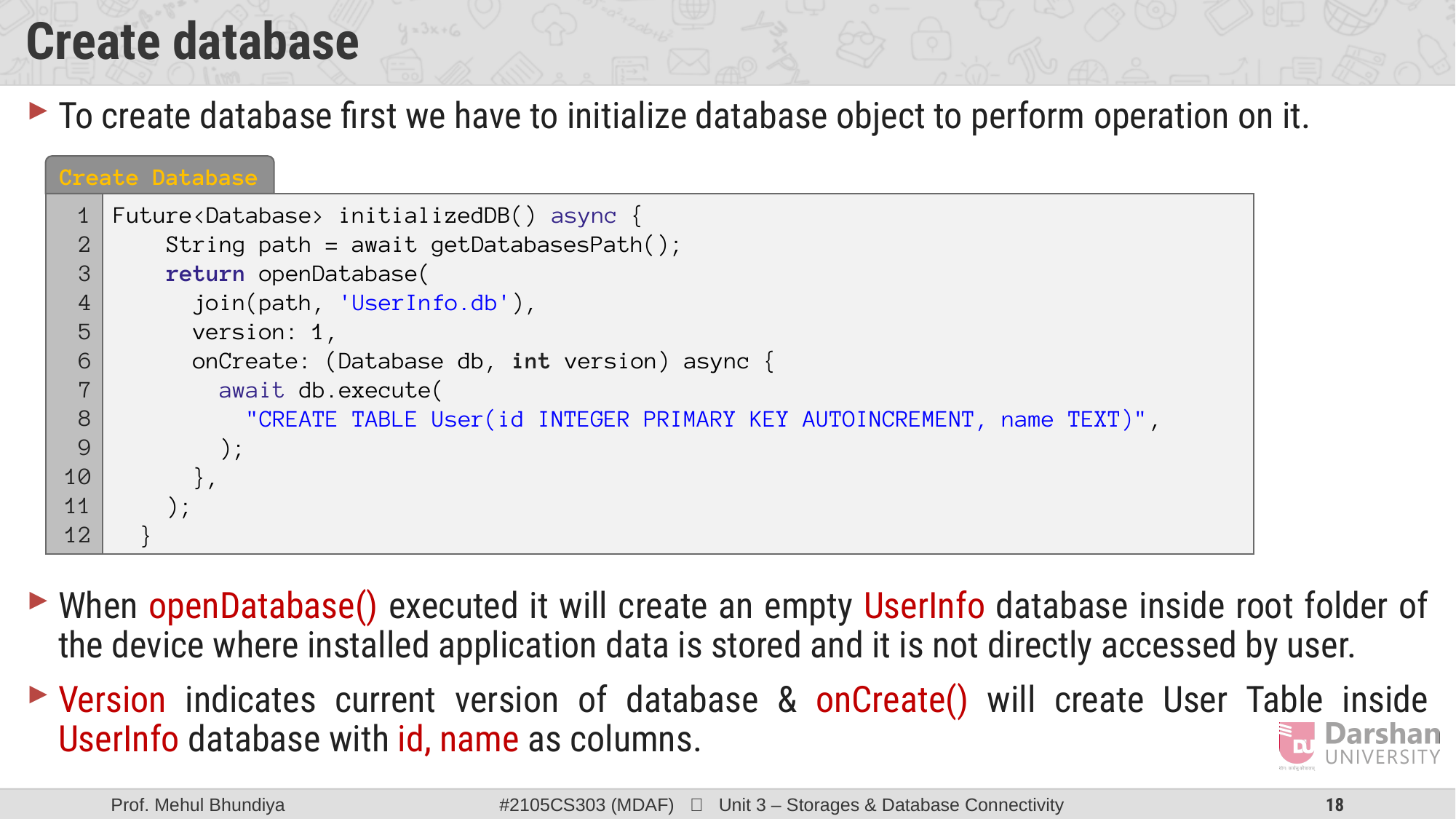

# Create database
To create database first we have to initialize database object to perform operation on it.

When openDatabase() executed it will create an empty UserInfo database inside root folder of the device where installed application data is stored and it is not directly accessed by user.
Version indicates current version of database & onCreate() will create User Table inside UserInfo database with id, name as columns.

Create Database
1
2
3
4
5
6
7
8
9
10
11
12
Future<Database> initializedDB() async {
    String path = await getDatabasesPath();
    return openDatabase(
      join(path, 'UserInfo.db'),
      version: 1,
      onCreate: (Database db, int version) async {
        await db.execute(
          "CREATE TABLE User(id INTEGER PRIMARY KEY AUTOINCREMENT, name TEXT)",
        );
      },
    );
  }